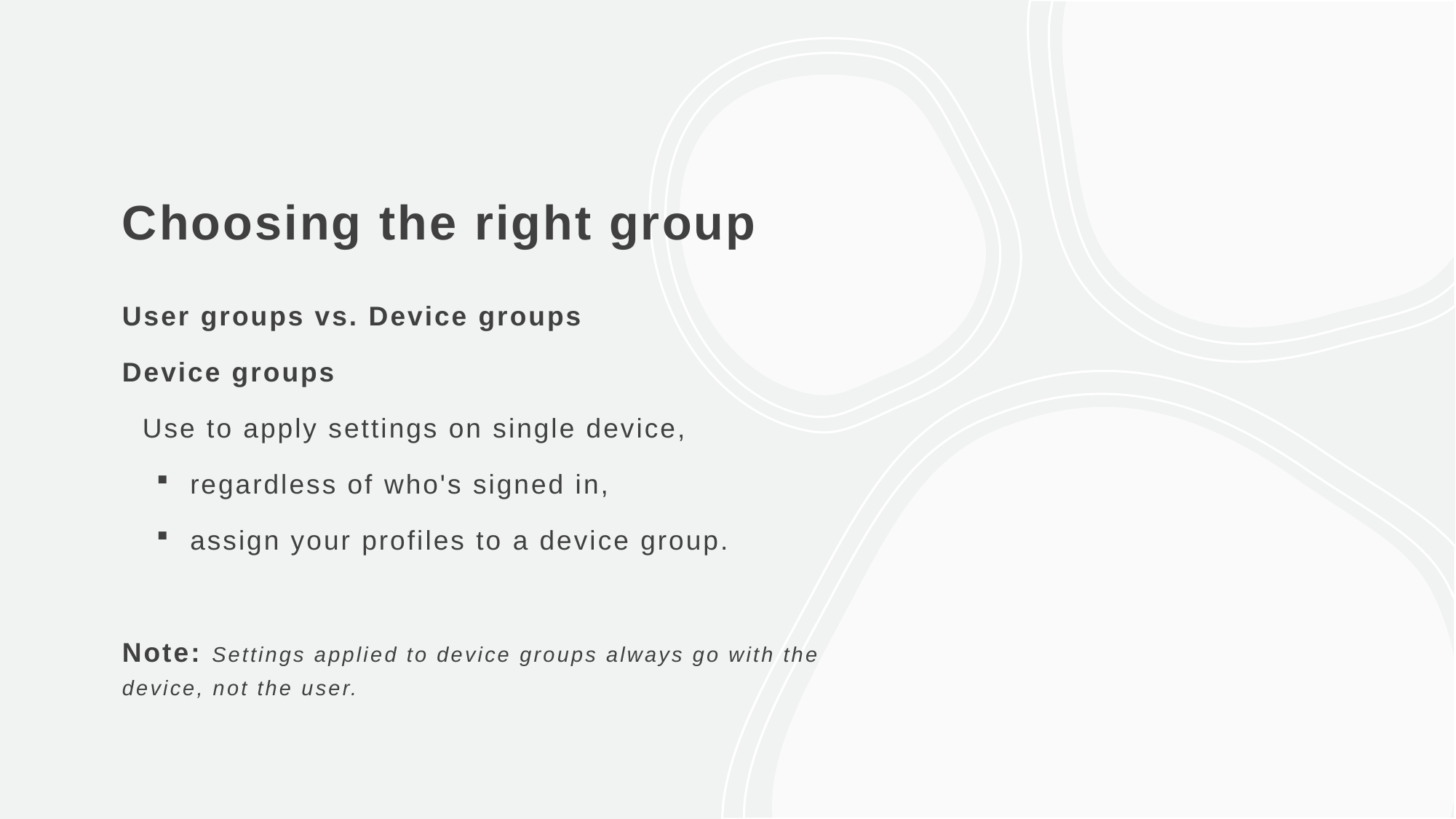

# Choosing the right group
User groups vs. Device groups
Device groups
Use to apply settings on single device,
regardless of who's signed in,
assign your profiles to a device group.

Note: Settings applied to device groups always go with the device, not the user.